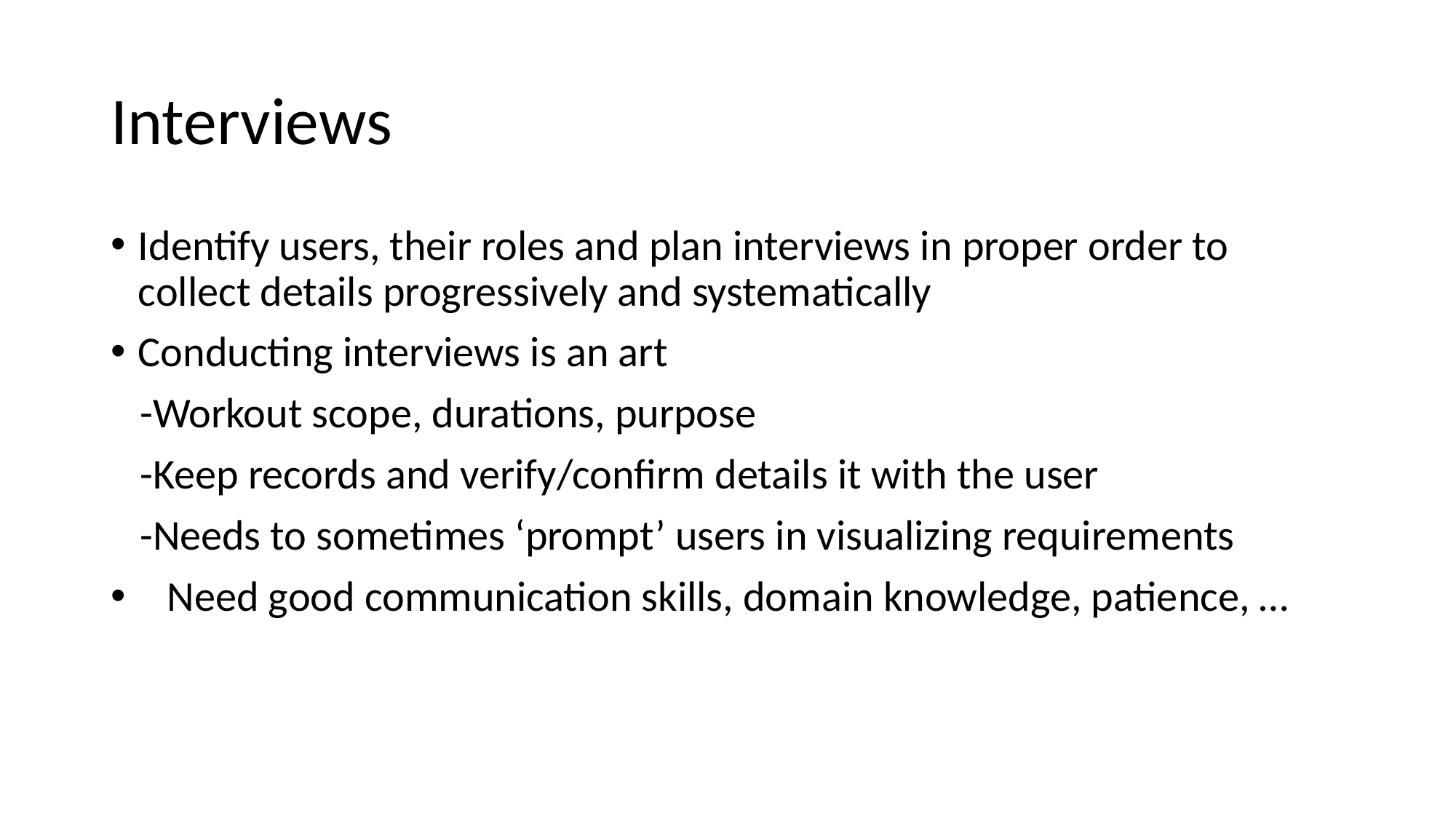

# Interviews
Identify users, their roles and plan interviews in proper order to collect details progressively and systematically
Conducting interviews is an art
   -Workout scope, durations, purpose
   -Keep records and verify/confirm details it with the user
   -Needs to sometimes ‘prompt’ users in visualizing requirements
   Need good communication skills, domain knowledge, patience, …